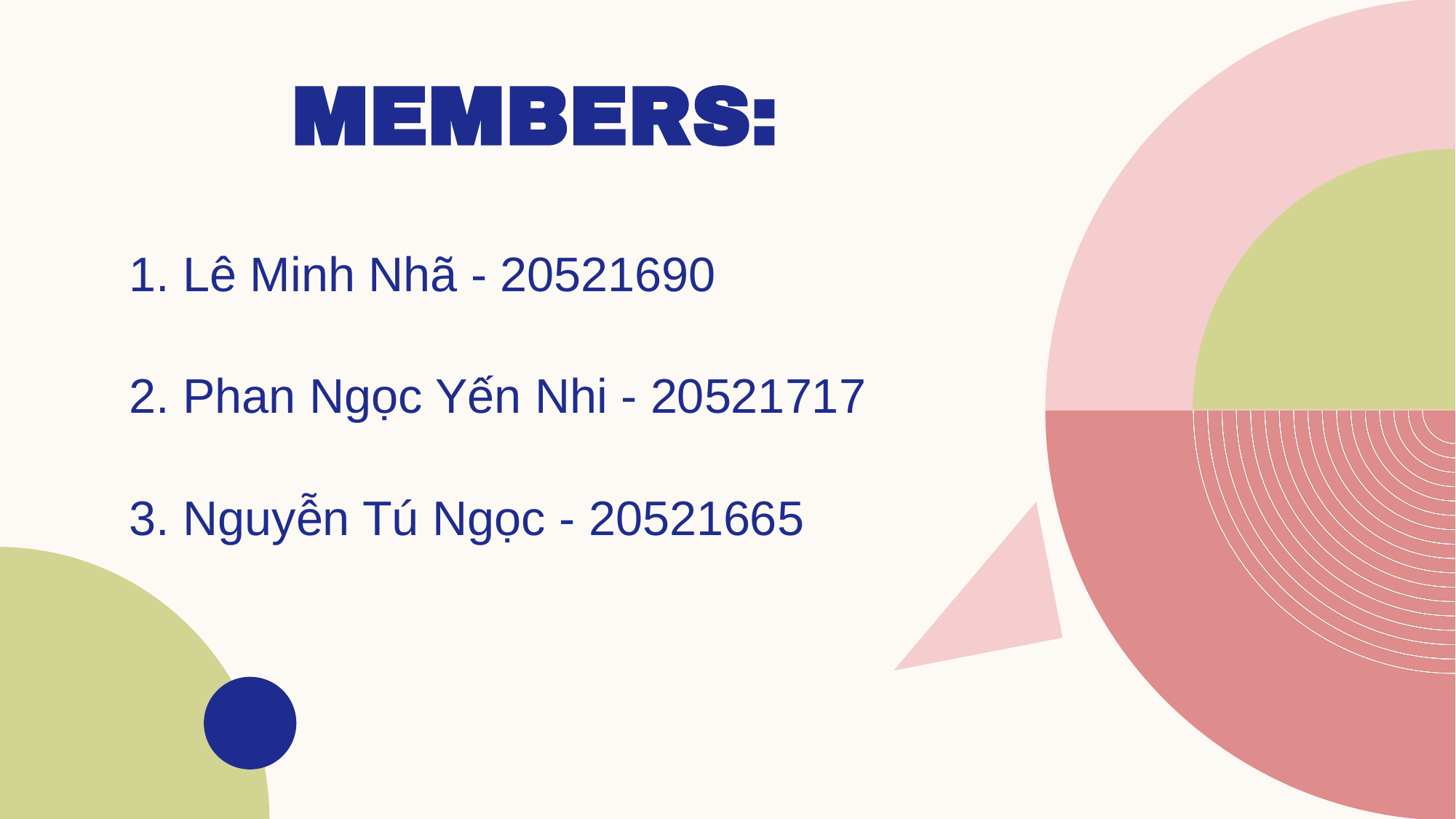

# MEMBERS:
1. Lê Minh Nhã - 20521690
2. Phan Ngọc Yến Nhi - 20521717
3. Nguyễn Tú Ngọc - 20521665